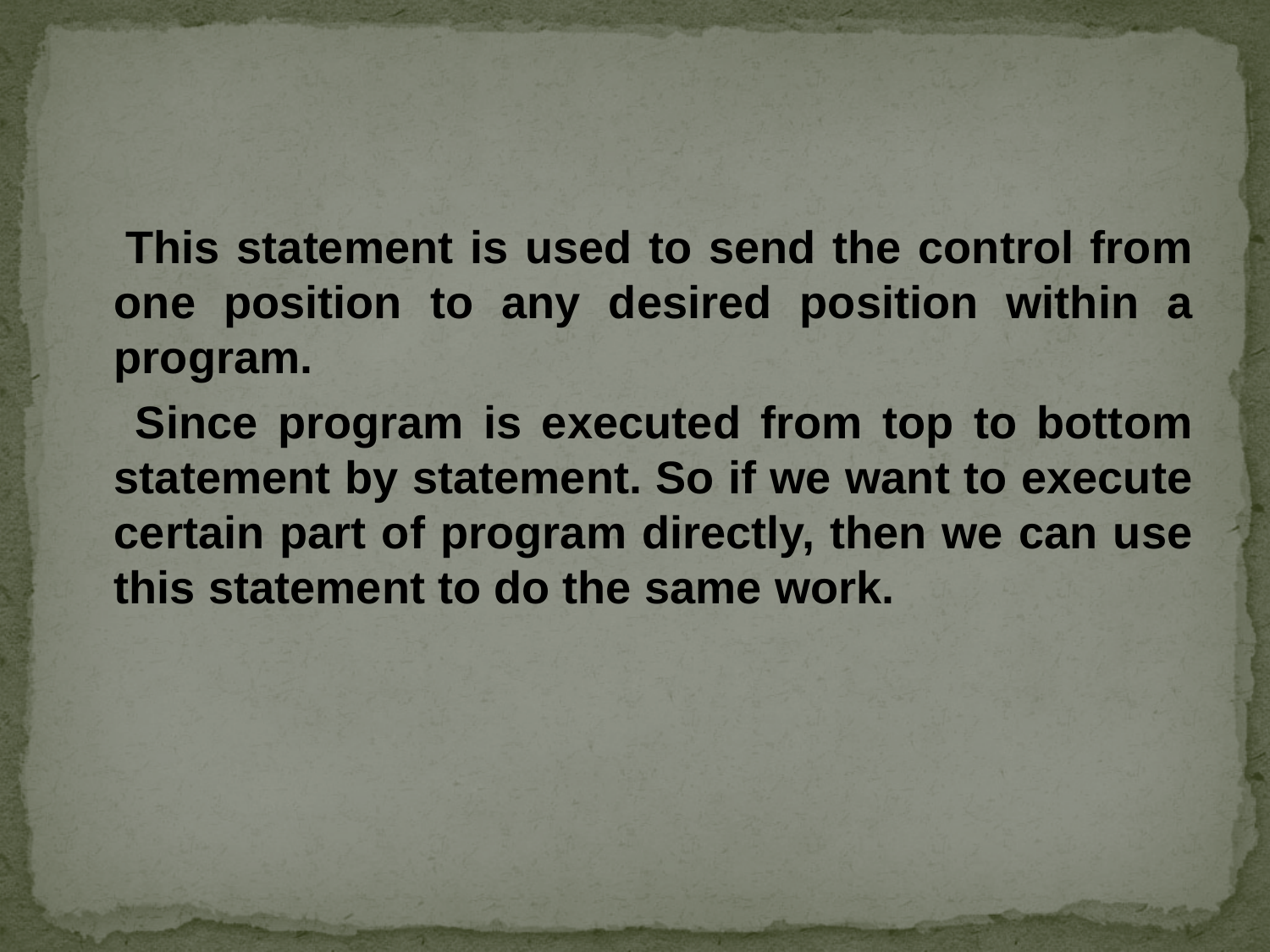

# GOTO LABELCONDITION
   This statement is used to send the control from one position to any desired position within a program.
   Since program is executed from top to bottom statement by statement. So if we want to execute certain part of program directly, then we can use this statement to do the same work.